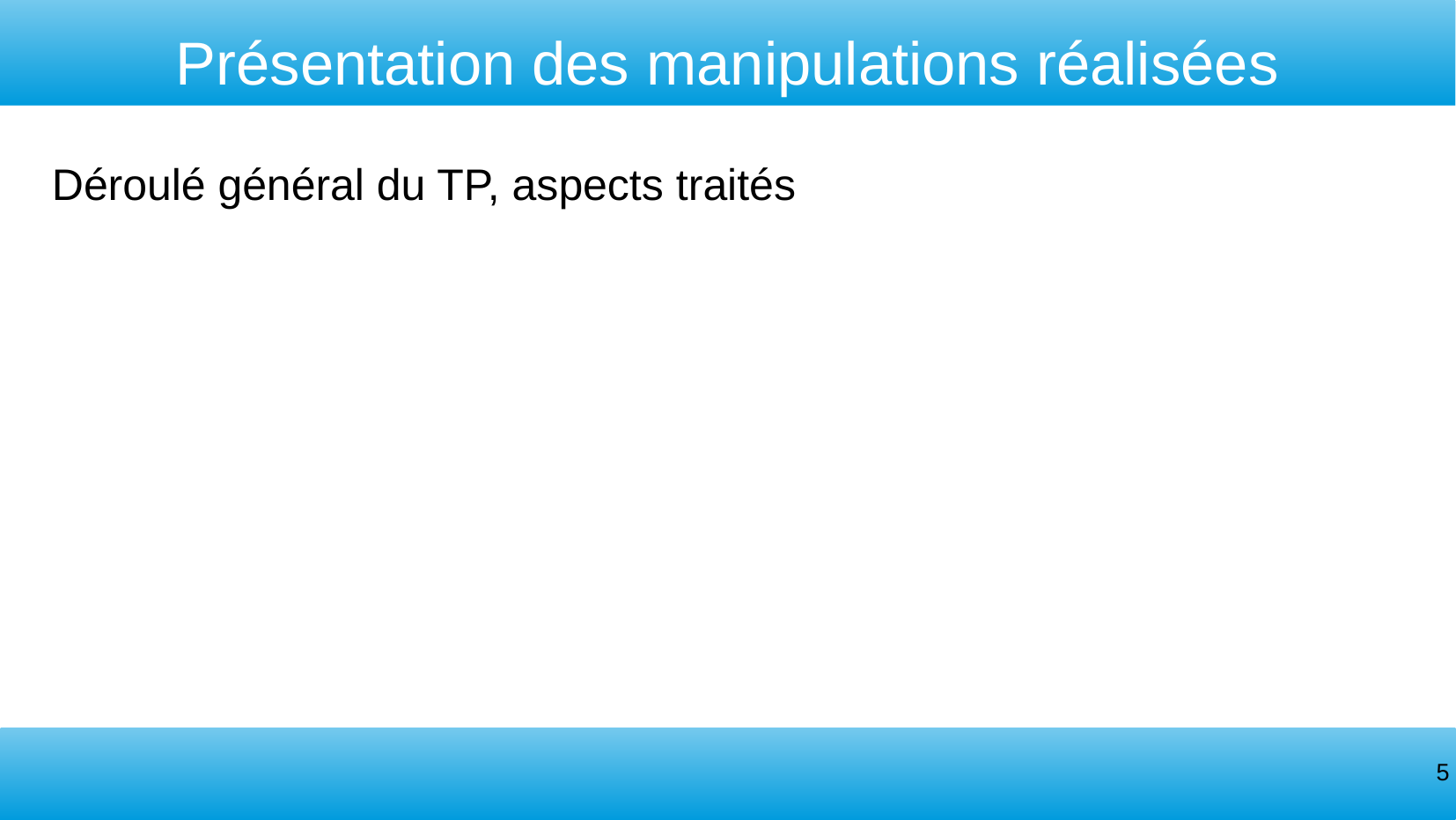

Présentation des manipulations réalisées
Déroulé général du TP, aspects traités
5